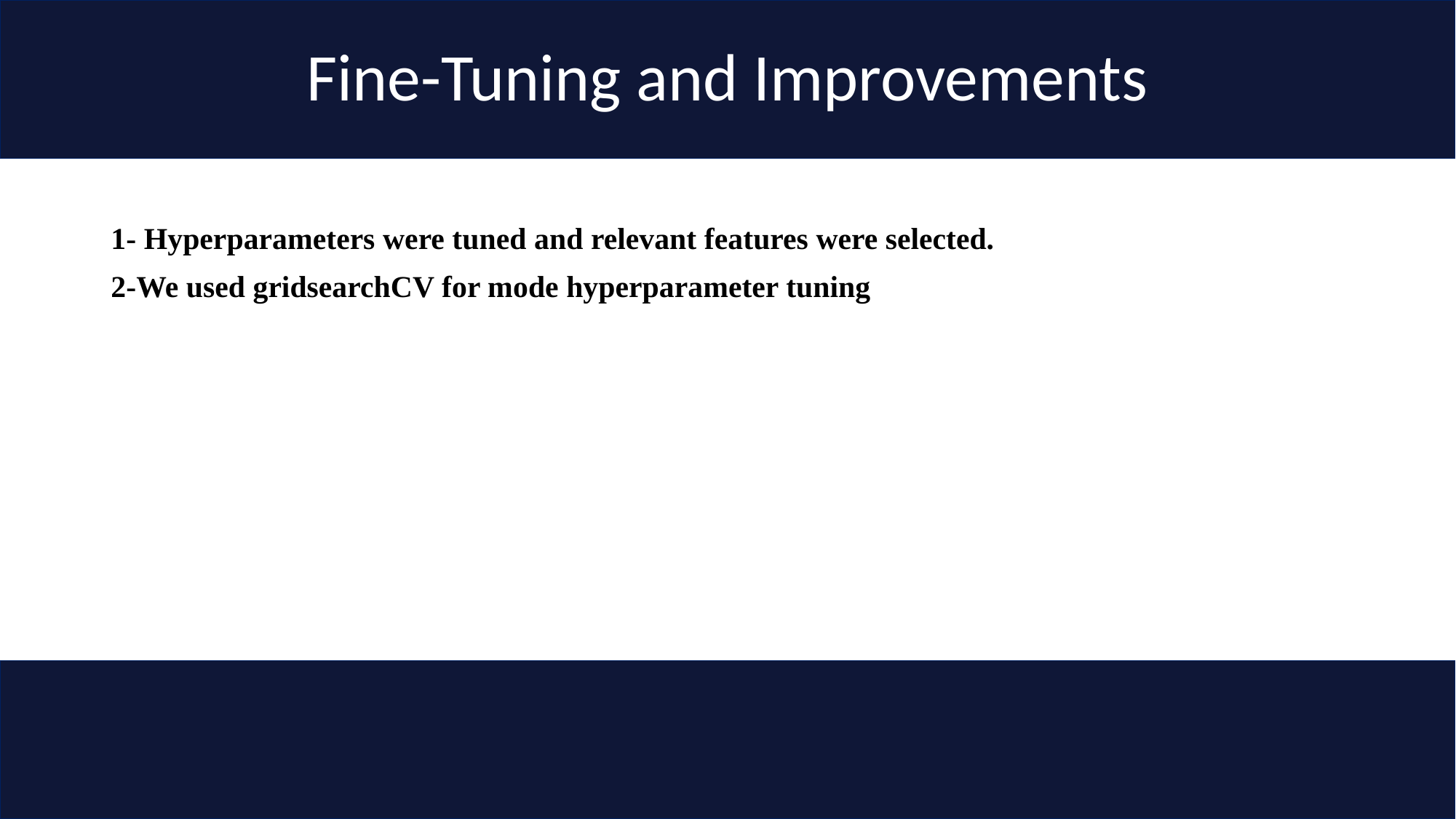

# Fine-Tuning and Improvements
1- Hyperparameters were tuned and relevant features were selected.
2-We used gridsearchCV for mode hyperparameter tuning
Conclusion